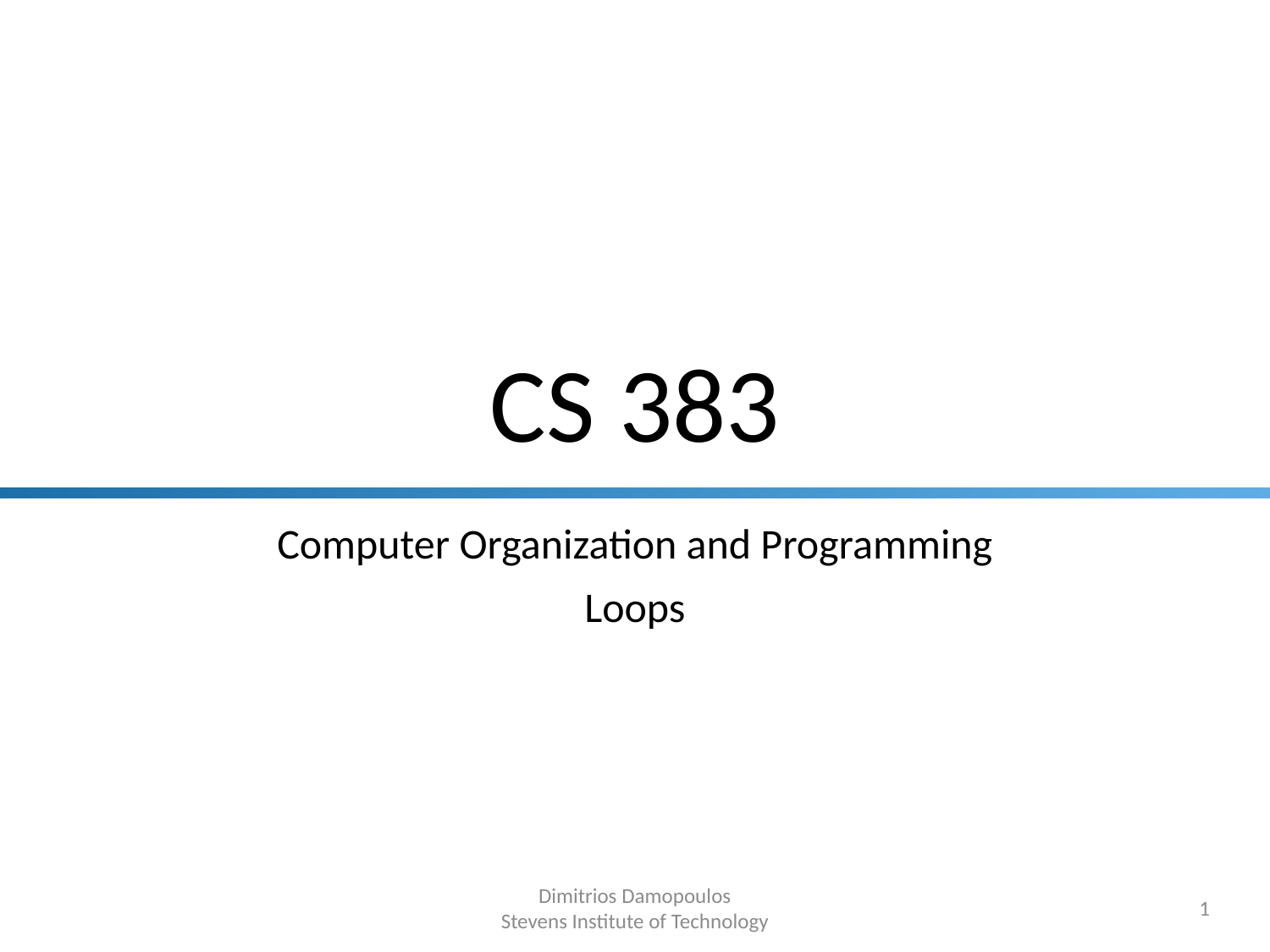

# CS 383
Computer Organization and Programming
Loops
Dimitrios Damopoulos
Stevens Institute of Technology
1